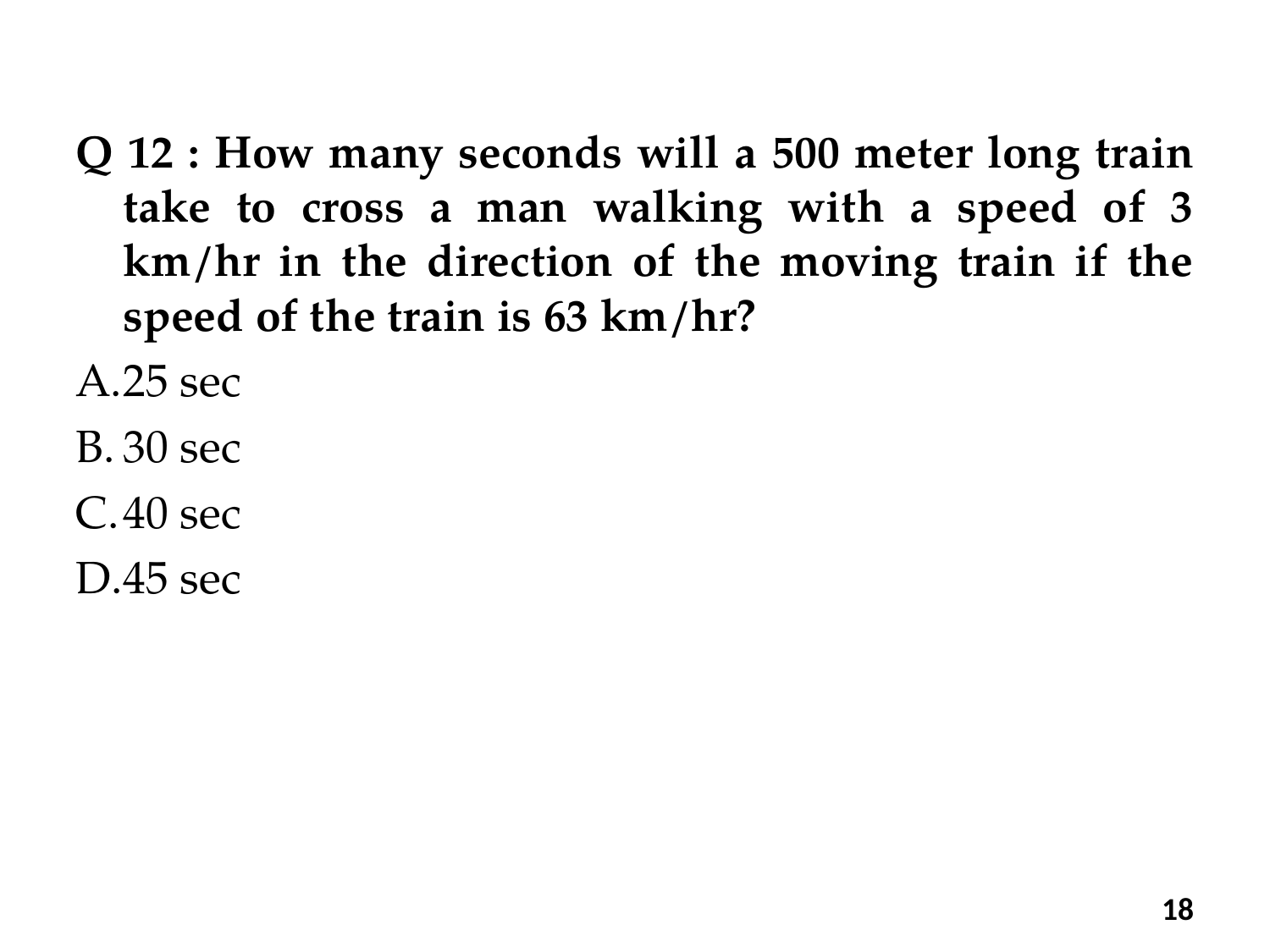

Q 12 : How many seconds will a 500 meter long train take to cross a man walking with a speed of 3 km/hr in the direction of the moving train if the speed of the train is 63 km/hr?
25 sec
30 sec
40 sec
45 sec

18